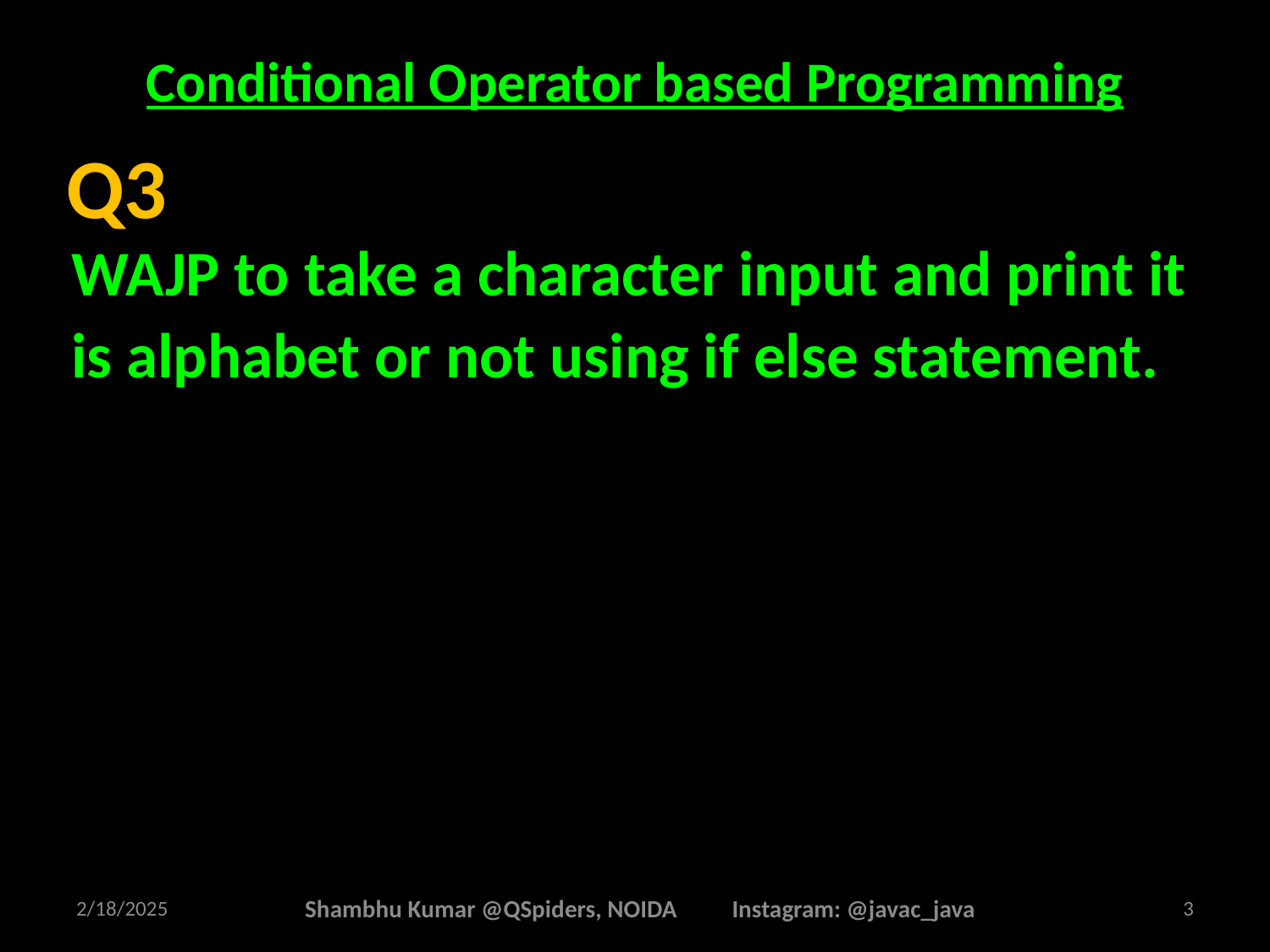

# Conditional Operator based Programming

WAJP to take a character input and print it is alphabet or not using if else statement.
Q3
2/18/2025
Shambhu Kumar @QSpiders, NOIDA          Instagram: @javac_java
3